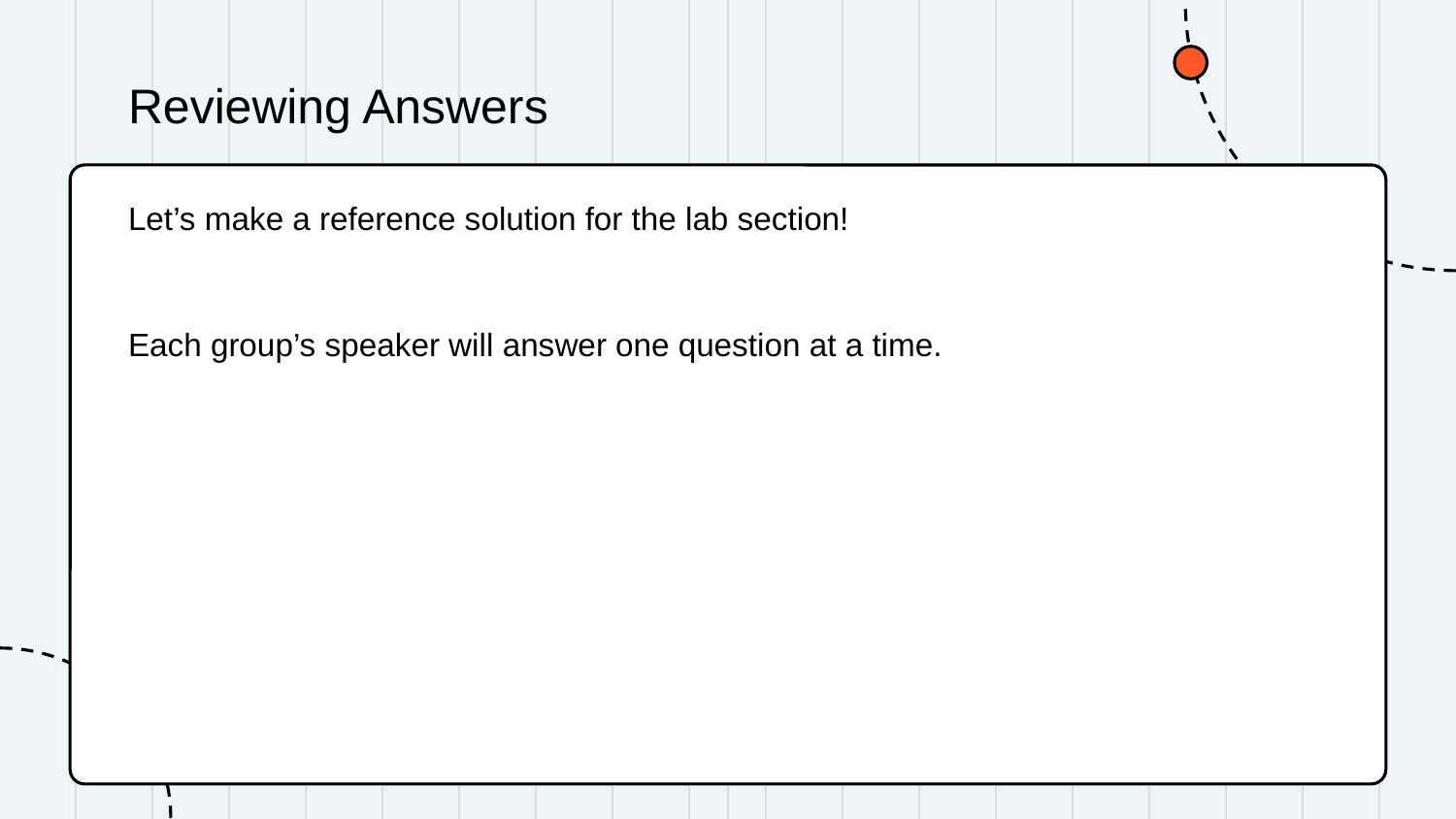

# Reviewing Answers
Let’s make a reference solution for the lab section!

Each group’s speaker will answer one question at a time.